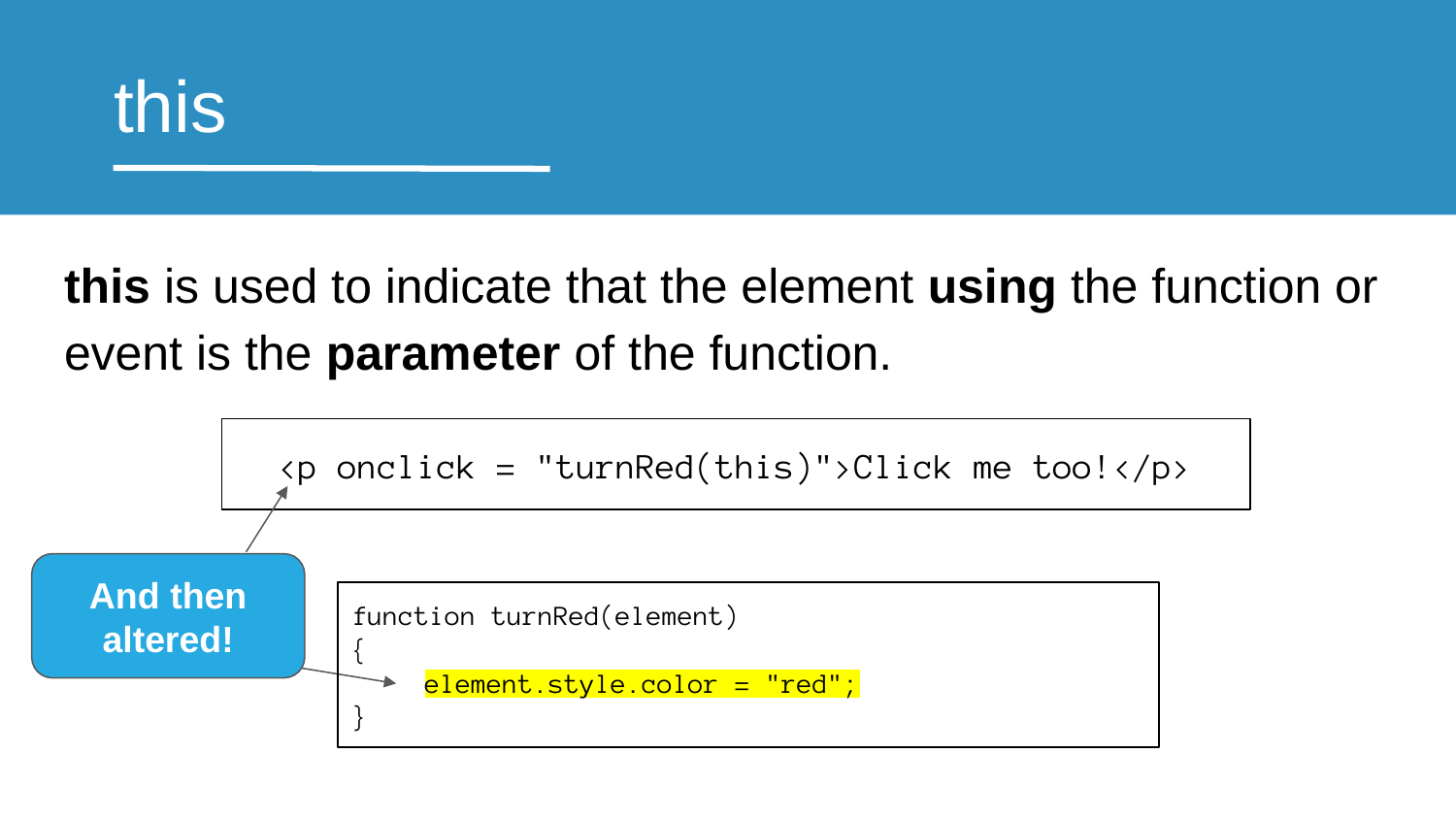

# this
this is used to indicate that the element using the function or event is the parameter of the function.
<p onclick = "turnRed(this)">Click me too!</p>
And then altered!
function turnRed(element)
{
element.style.color = "red";
}